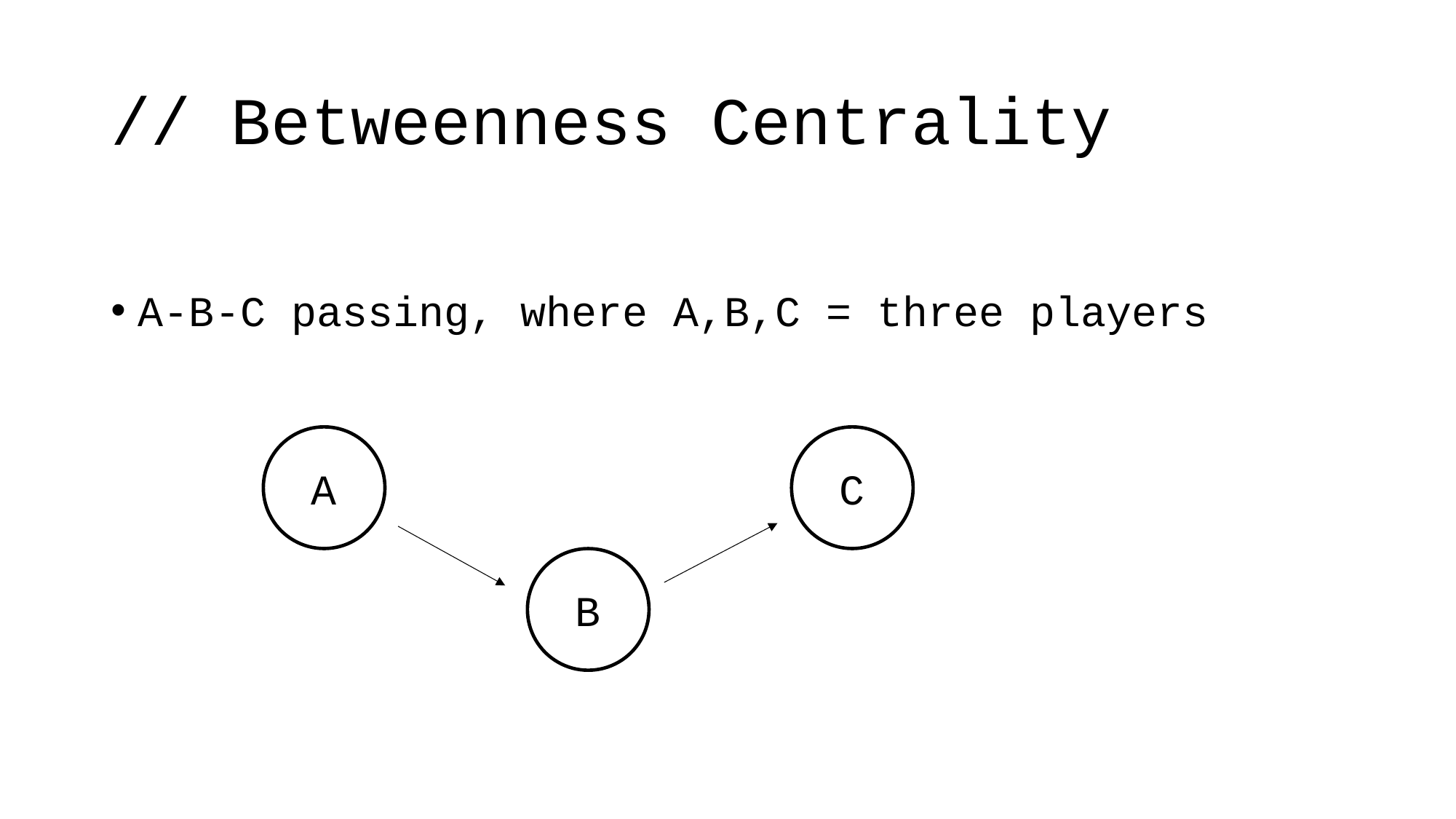

# // Betweenness Centrality

A-B-C passing, where A,B,C = three players

A
C
B